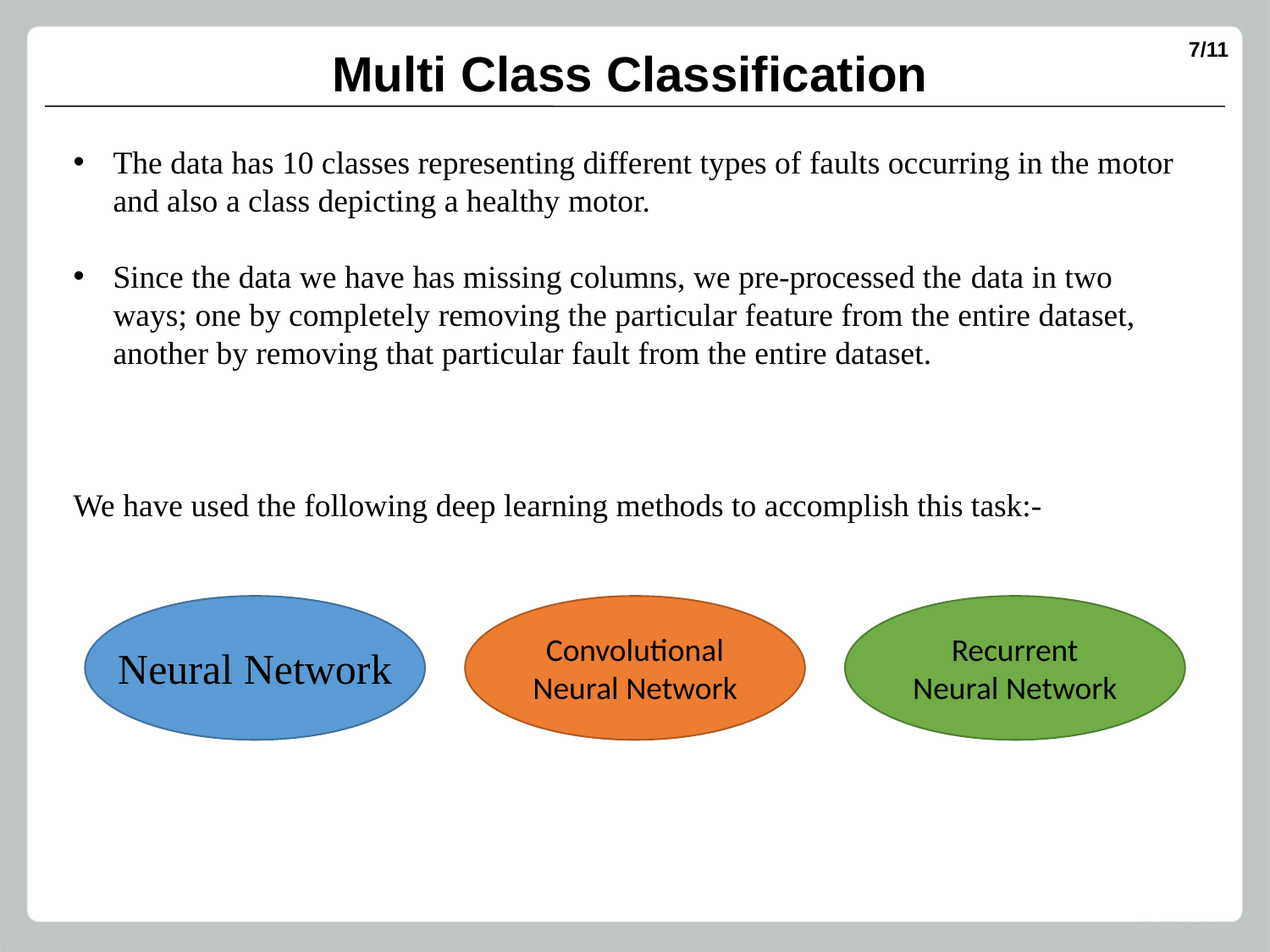

Multi Class Classification
The data has 10 classes representing different types of faults occurring in the motor and also a class depicting a healthy motor.

Since the data we have has missing columns, we pre-processed the data in two ways; one by completely removing the particular feature from the entire dataset, another by removing that particular fault from the entire dataset.

We have used the following deep learning methods to accomplish this task:-

Recurrent Neural Network
Convolutional Neural Network
Neural Network